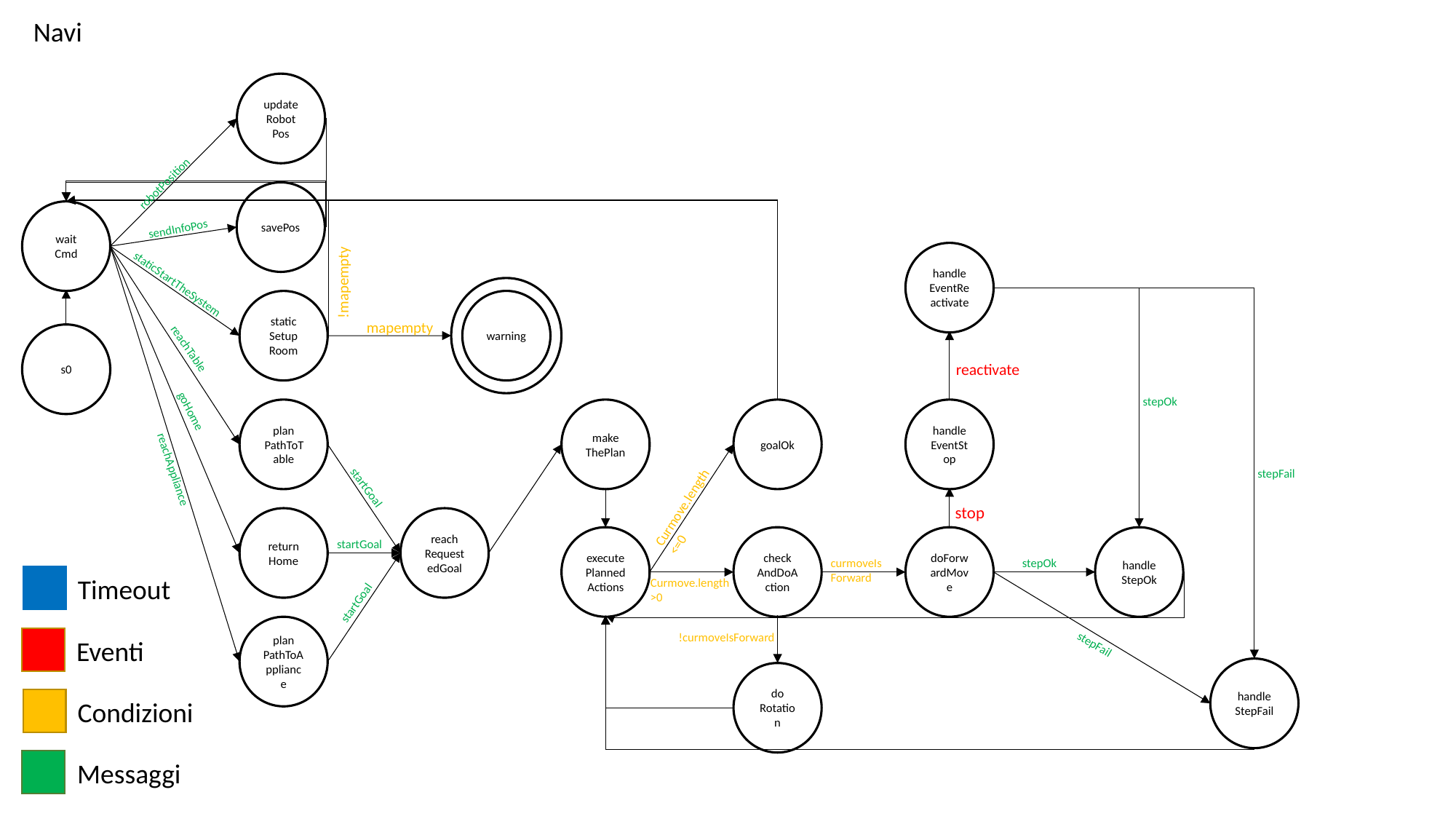

Navi
updateRobot Pos
robotPosition
savePos
wait Cmd
sendInfoPos
handle EventReactivate
!mapempty
staticStartTheSystem

warning
static Setup Room
mapempty
s0
reachTable
reactivate
stepOk
goHome
goalOk
handle EventStop
make ThePlan
plan PathToTable
reachAppliance
stepFail
startGoal
Curmove.length <=0
stop
return Home
reach RequestedGoal
doForwardMove
handle StepOk
check AndDoAction
executePlannedActions
startGoal
stepOk
curmoveIs
Forward

Timeout
Curmove.length
>0
startGoal
plan PathToAppliance
!curmoveIsForward

Eventi
stepFail
handle StepFail
do Rotation

Condizioni

Messaggi